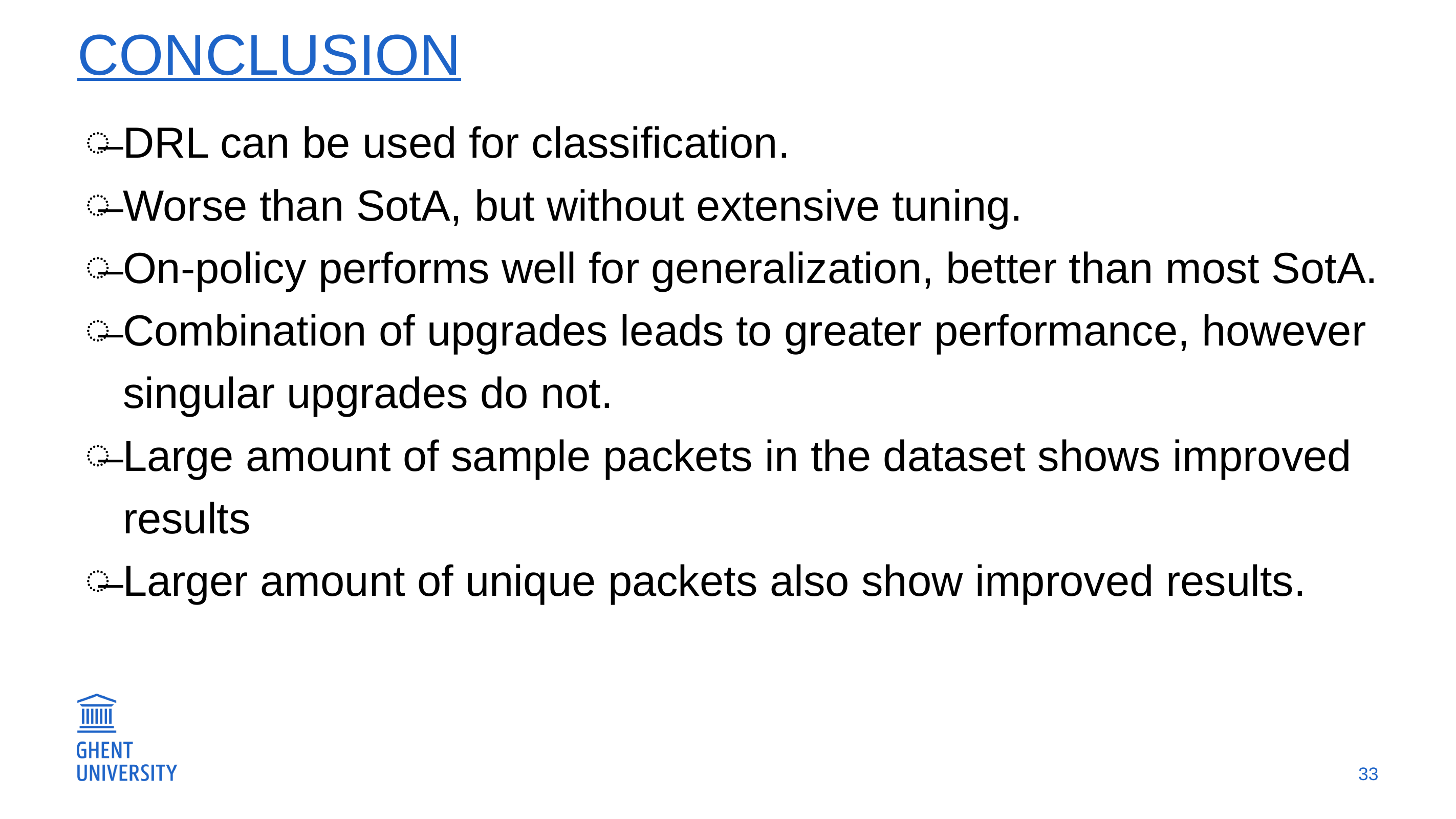

# Conclusion
DRL can be used for classification.
Worse than SotA, but without extensive tuning.
On-policy performs well for generalization, better than most SotA.
Combination of upgrades leads to greater performance, however singular upgrades do not.
Large amount of sample packets in the dataset shows improved results
Larger amount of unique packets also show improved results.
33